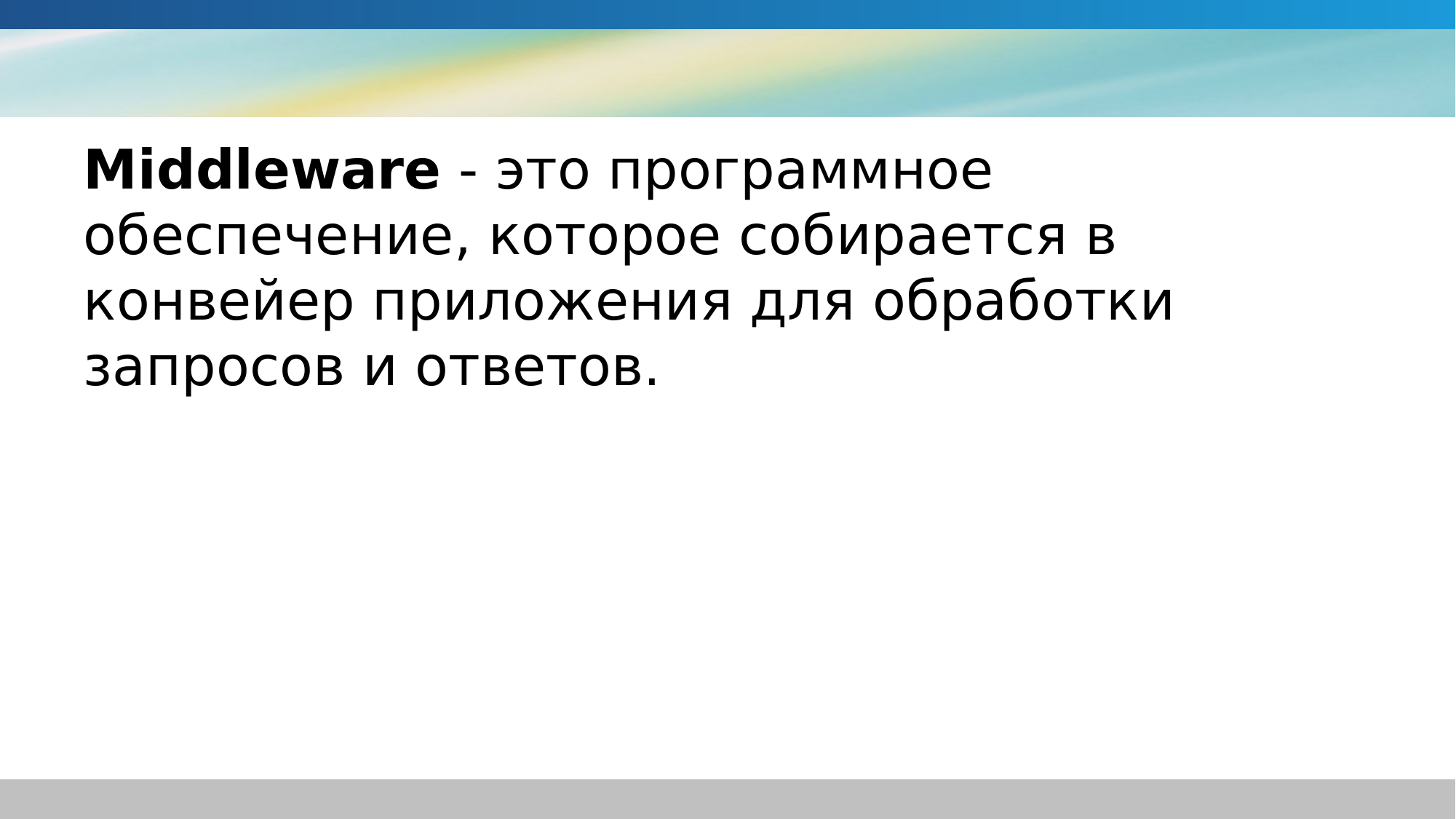

#
Middleware - это программное обеспечение, которое собирается в конвейер приложения для обработки запросов и ответов.